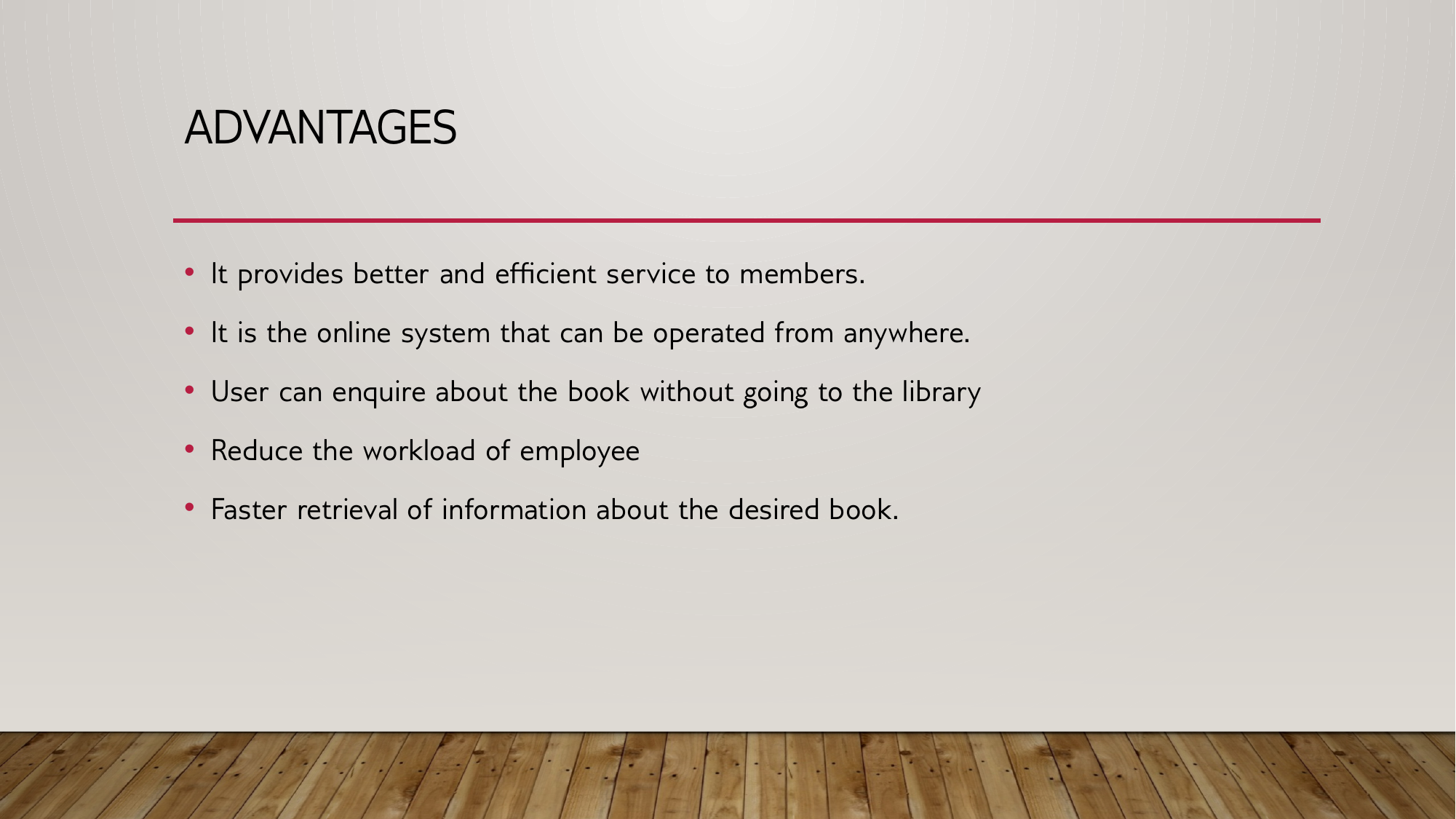

# Advantages
It provides better and efficient service to members.
It is the online system that can be operated from anywhere.
User can enquire about the book without going to the library
Reduce the workload of employee
Faster retrieval of information about the desired book.